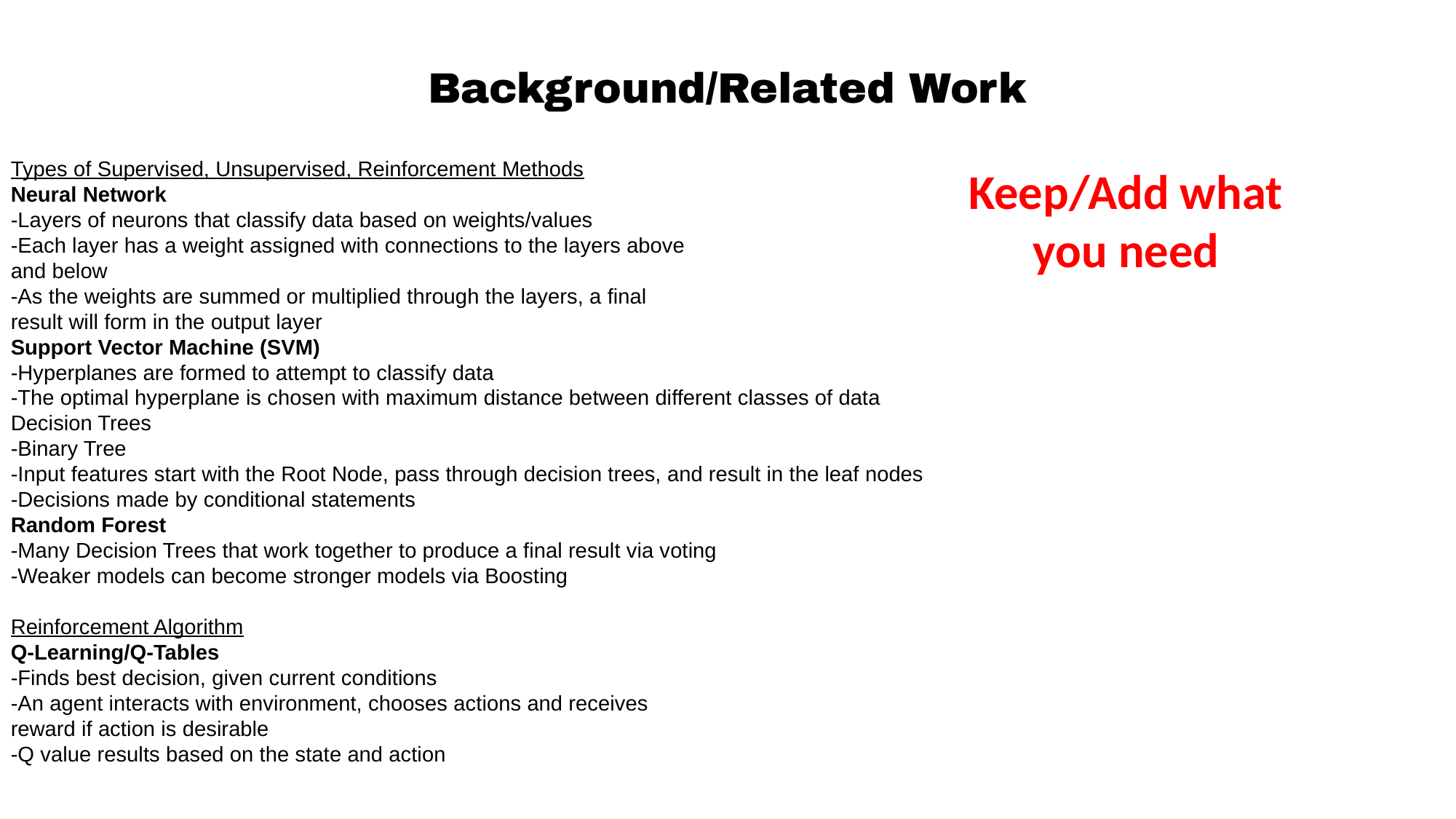

Background/Related Work

Types of Supervised, Unsupervised, Reinforcement Methods
Neural Network
-Layers of neurons that classify data based on weights/values
-Each layer has a weight assigned with connections to the layers above
and below
-As the weights are summed or multiplied through the layers, a final
result will form in the output layer
Support Vector Machine (SVM)
-Hyperplanes are formed to attempt to classify data
-The optimal hyperplane is chosen with maximum distance between different classes of data
Decision Trees
-Binary Tree
-Input features start with the Root Node, pass through decision trees, and result in the leaf nodes
-Decisions made by conditional statements
Random Forest
-Many Decision Trees that work together to produce a final result via voting
-Weaker models can become stronger models via Boosting

Reinforcement Algorithm
Q-Learning/Q-Tables
-Finds best decision, given current conditions
-An agent interacts with environment, chooses actions and receives
reward if action is desirable
-Q value results based on the state and action
Keep/Add what you need